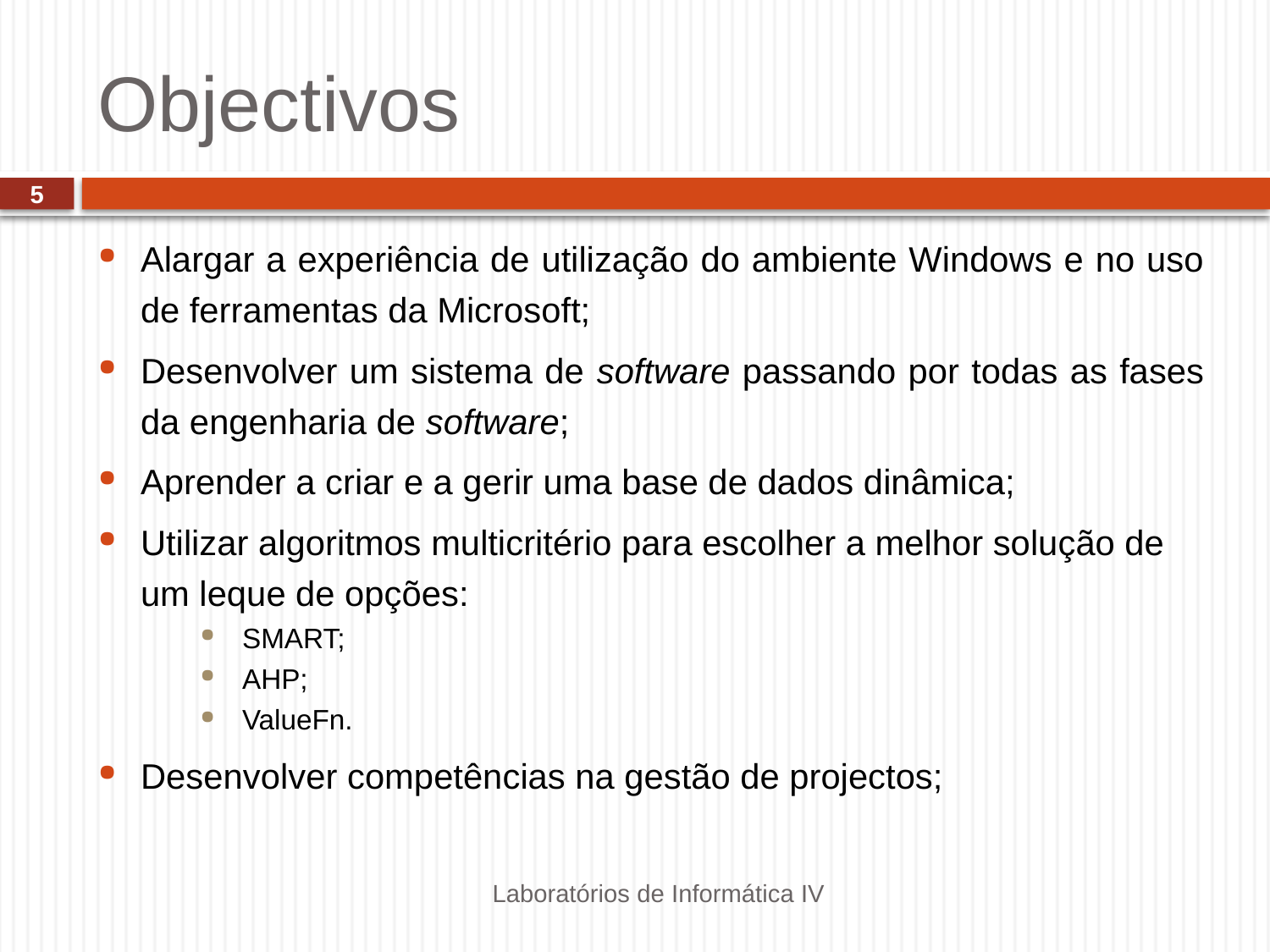

# Objectivos
5
Alargar a experiência de utilização do ambiente Windows e no uso de ferramentas da Microsoft;
Desenvolver um sistema de software passando por todas as fases da engenharia de software;
Aprender a criar e a gerir uma base de dados dinâmica;
Utilizar algoritmos multicritério para escolher a melhor solução de um leque de opções:
SMART;
AHP;
ValueFn.
Desenvolver competências na gestão de projectos;
Laboratórios de Informática IV